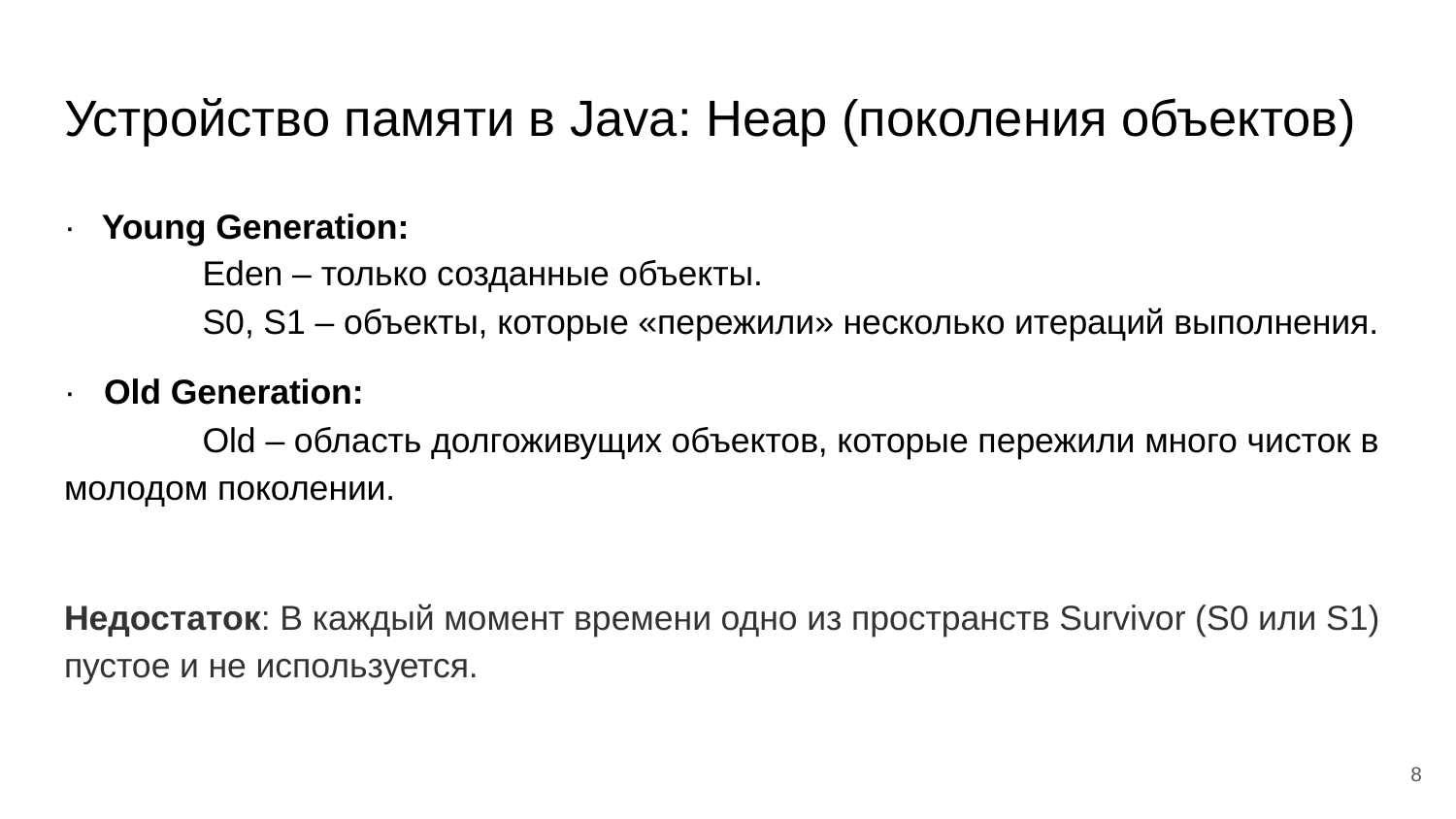

# Устройство памяти в Java: Heap (поколения объектов)
·   Young Generation:
 	Eden – только созданные объекты.
 	S0, S1 – объекты, которые «пережили» несколько итераций выполнения.
·   Old Generation:
 	Old – область долгоживущих объектов, которые пережили много чисток в молодом поколении.

Недостаток: В каждый момент времени одно из пространств Survivor (S0 или S1) пустое и не используется.
8